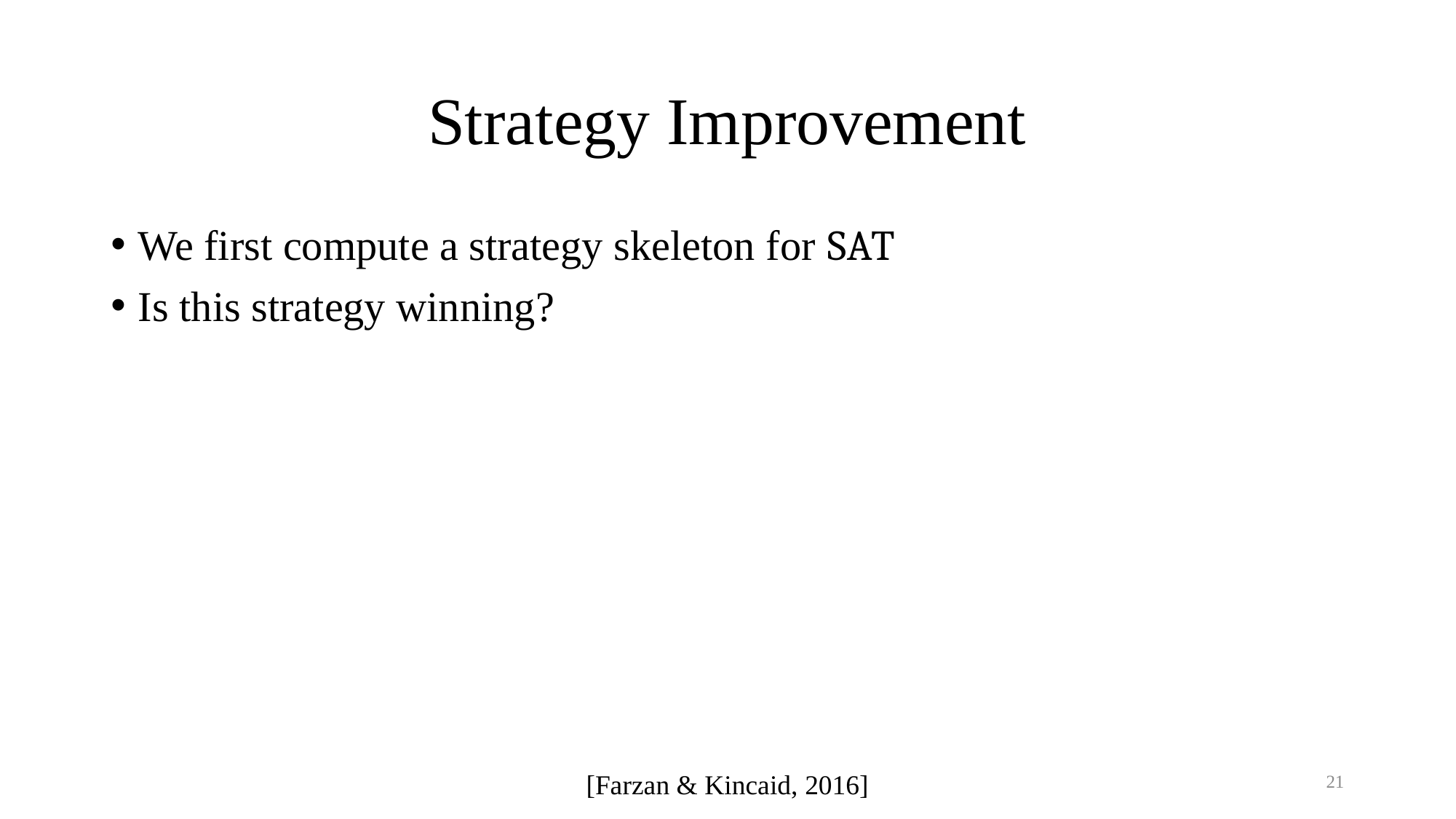

# Strategy Improvement
We first compute a strategy skeleton for SAT
Is this strategy winning?

21
[Farzan & Kincaid, 2016]